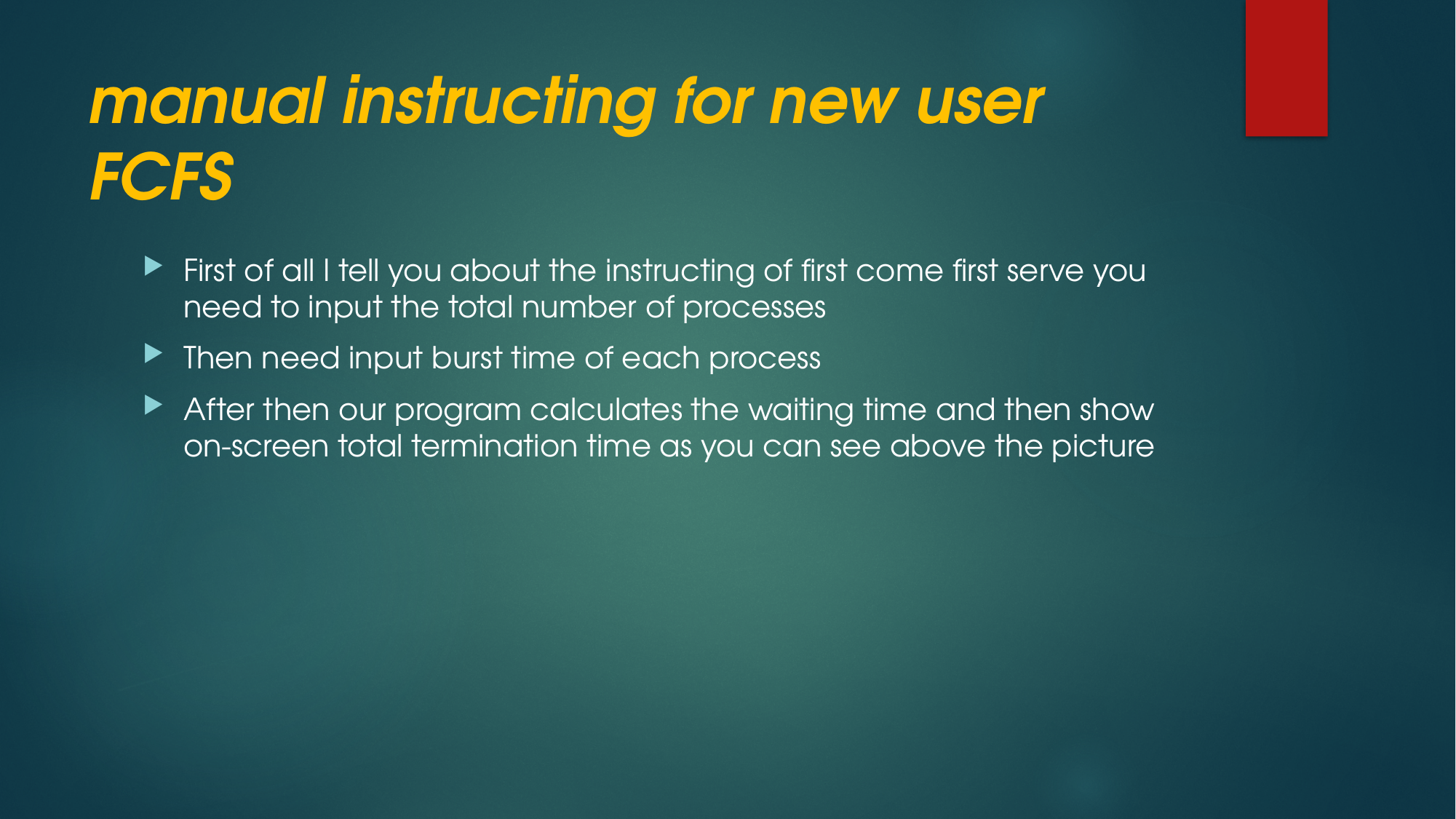

# manual instructing for new user FCFS
First of all I tell you about the instructing of first come first serve you need to input the total number of processes
Then need input burst time of each process
After then our program calculates the waiting time and then show on-screen total termination time as you can see above the picture